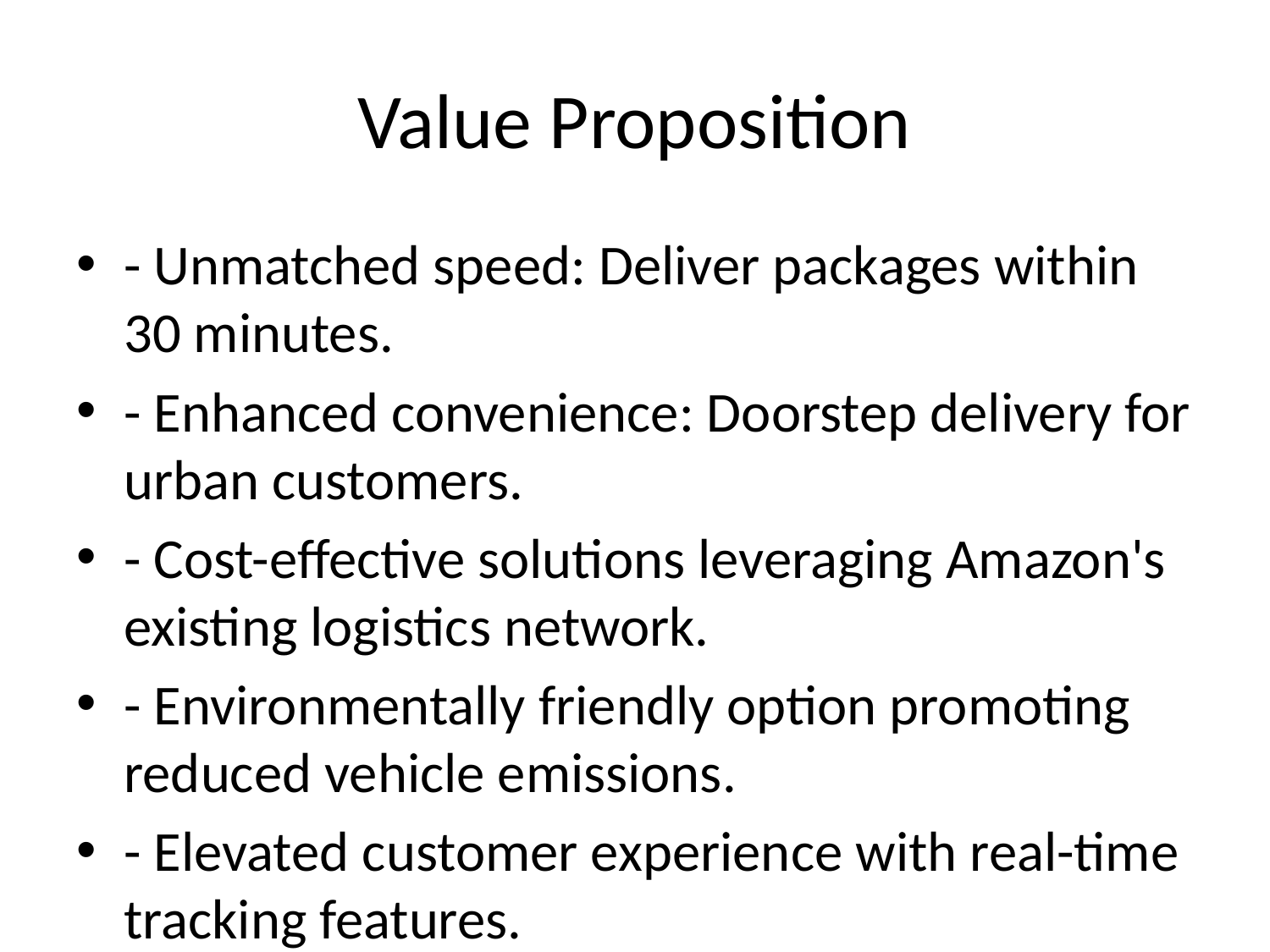

# Value Proposition
- Unmatched speed: Deliver packages within 30 minutes.
- Enhanced convenience: Doorstep delivery for urban customers.
- Cost-effective solutions leveraging Amazon's existing logistics network.
- Environmentally friendly option promoting reduced vehicle emissions.
- Elevated customer experience with real-time tracking features.